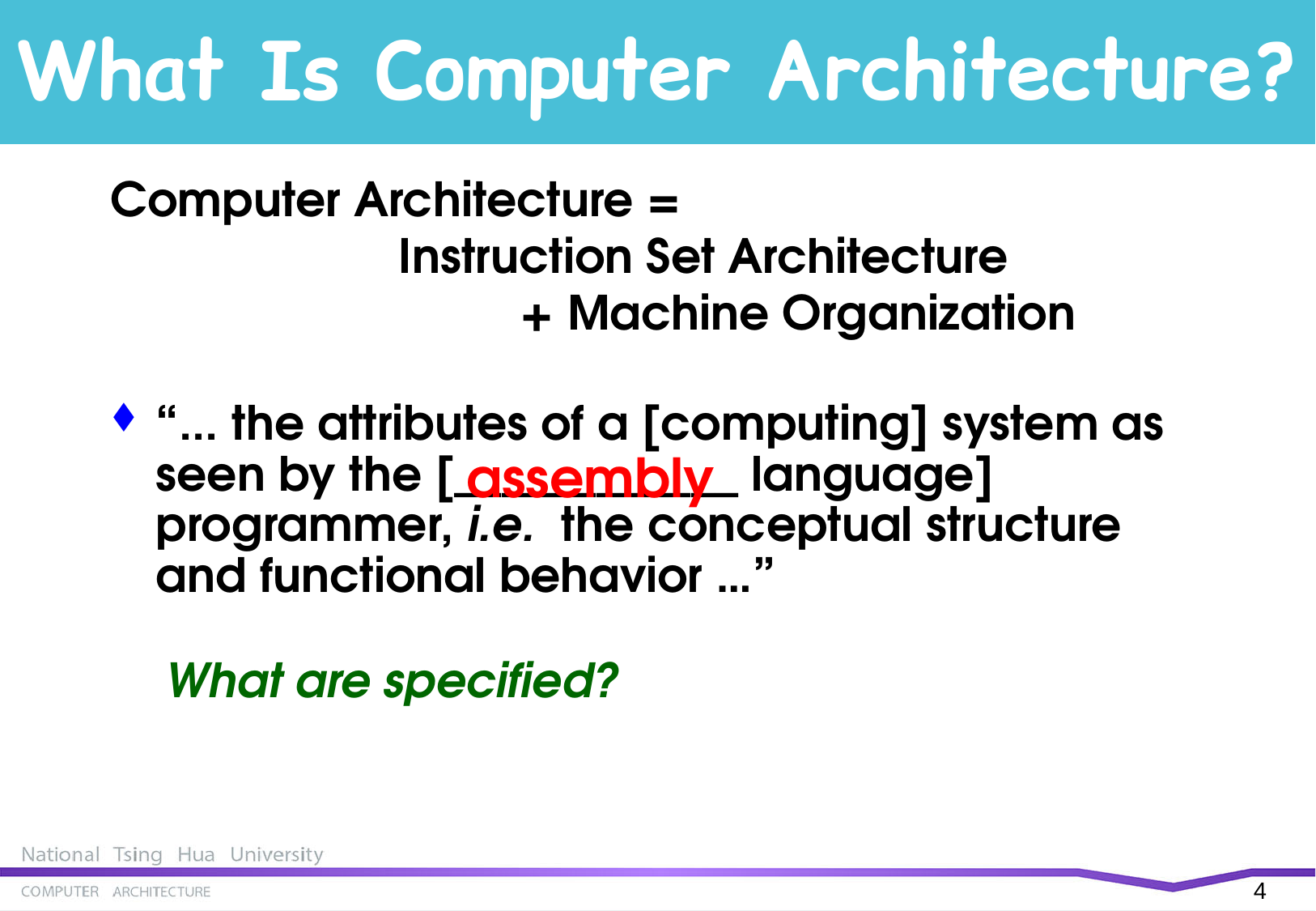

# What Is Computer Architecture?
Computer Architecture =
		Instruction Set Architecture
 			+ Machine Organization

“... the attributes of a [computing] system as seen by the [____________ language] programmer, i.e.  the conceptual structure and functional behavior …”

assembly
What are specified?
4